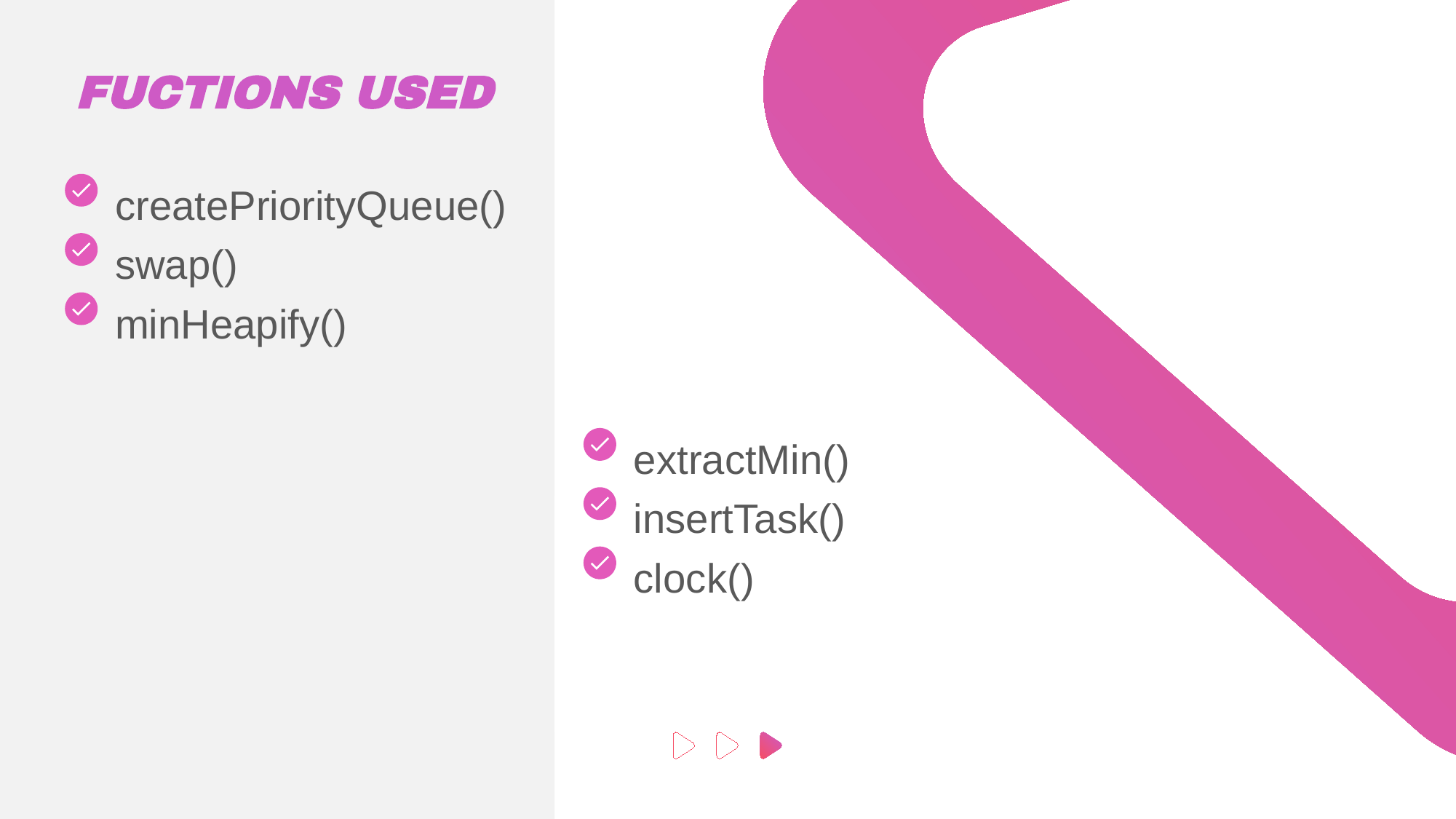

FUCTIONS USED

createPriorityQueue()

swap()

minHeapify()

extractMin()

insertTask()

clock()